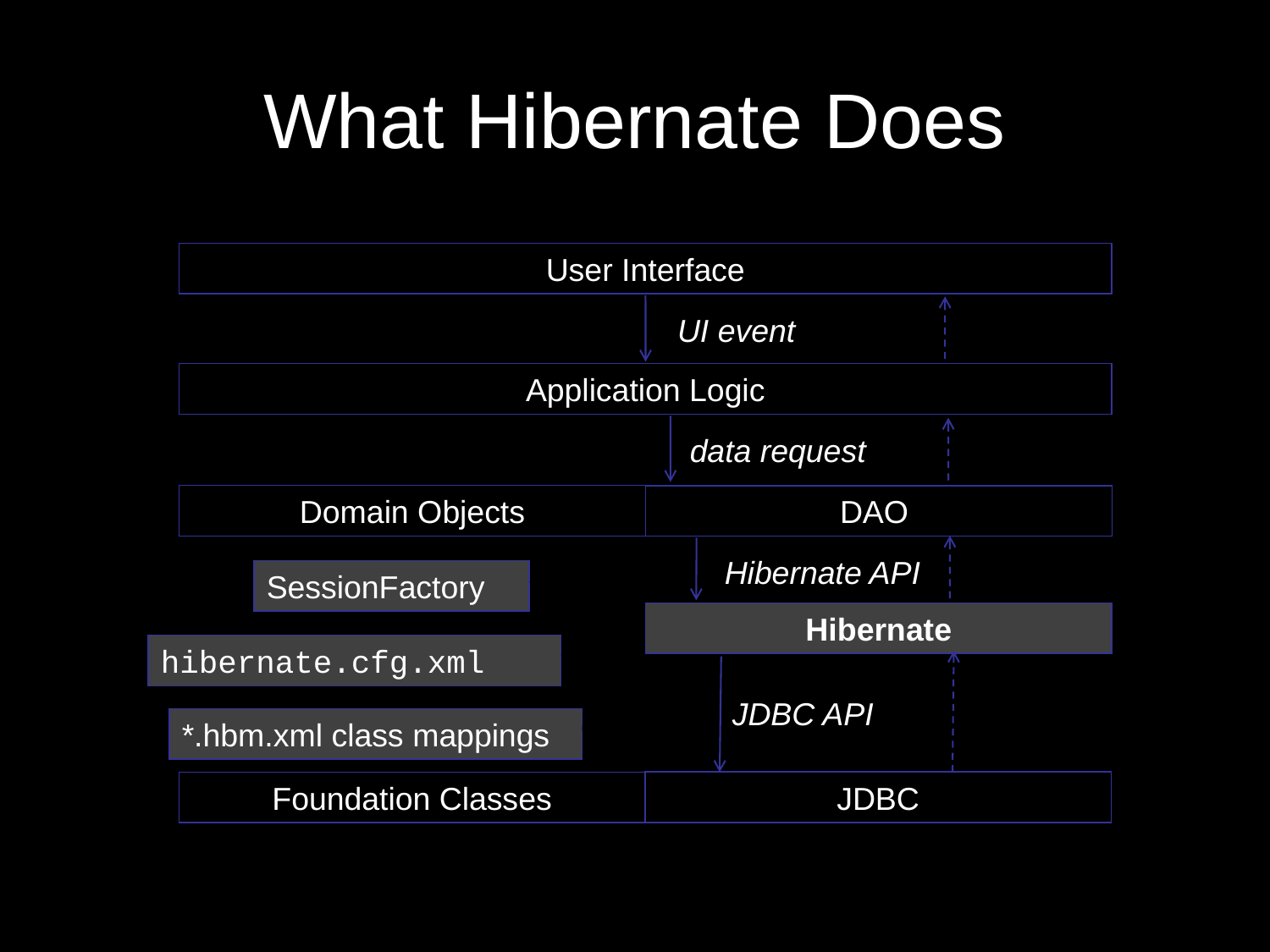

# What Hibernate Does
User Interface

UI event
Application Logic

data request
Domain Objects
DAO

Hibernate API
SessionFactory

Hibernate

hibernate.cfg.xml

JDBC API
*.hbm.xml class mappings
JDBC
Foundation Classes